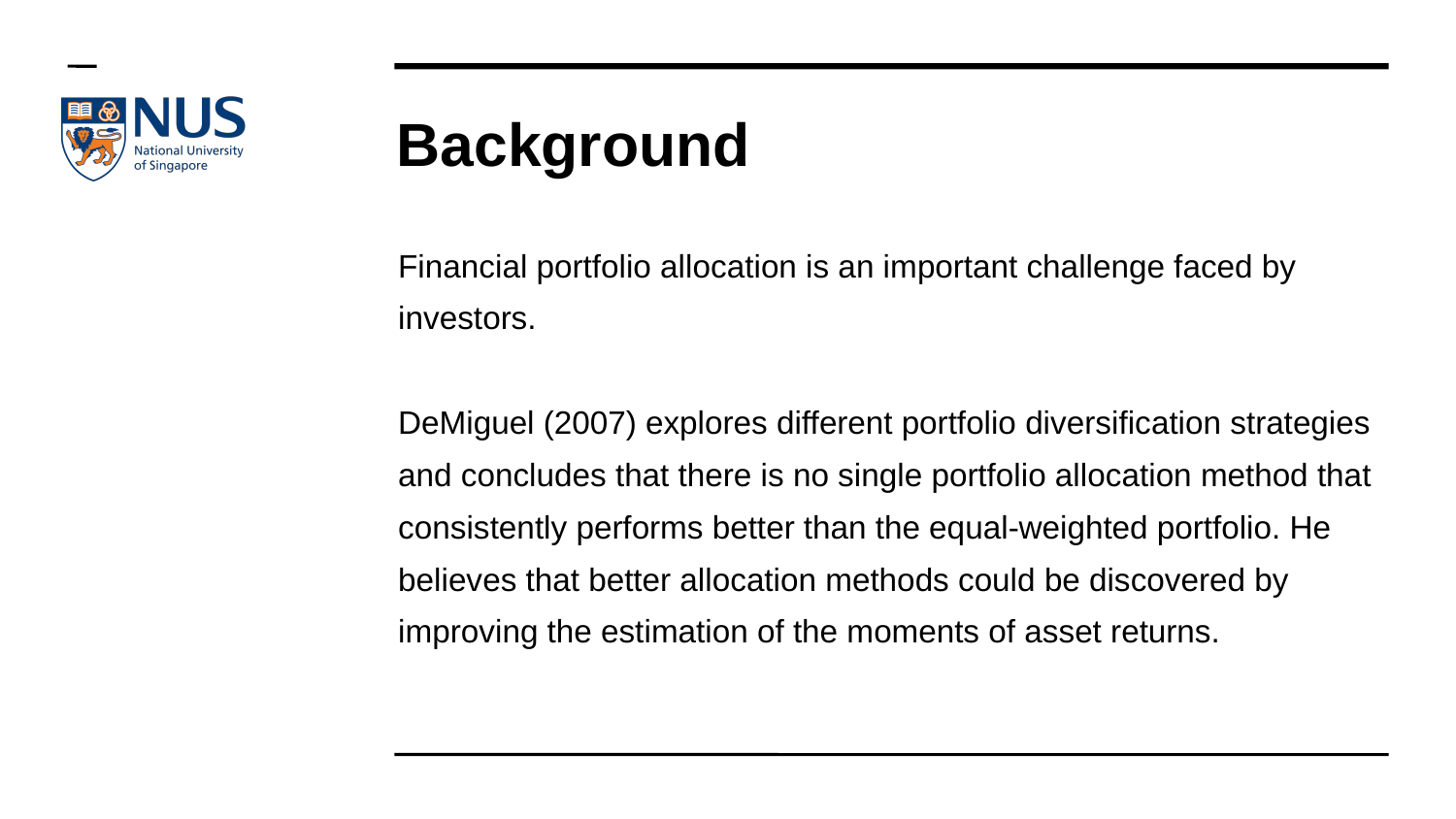

Background
Financial portfolio allocation is an important challenge faced by investors.

DeMiguel (2007) explores different portfolio diversification strategies and concludes that there is no single portfolio allocation method that consistently performs better than the equal-weighted portfolio. He believes that better allocation methods could be discovered by improving the estimation of the moments of asset returns.